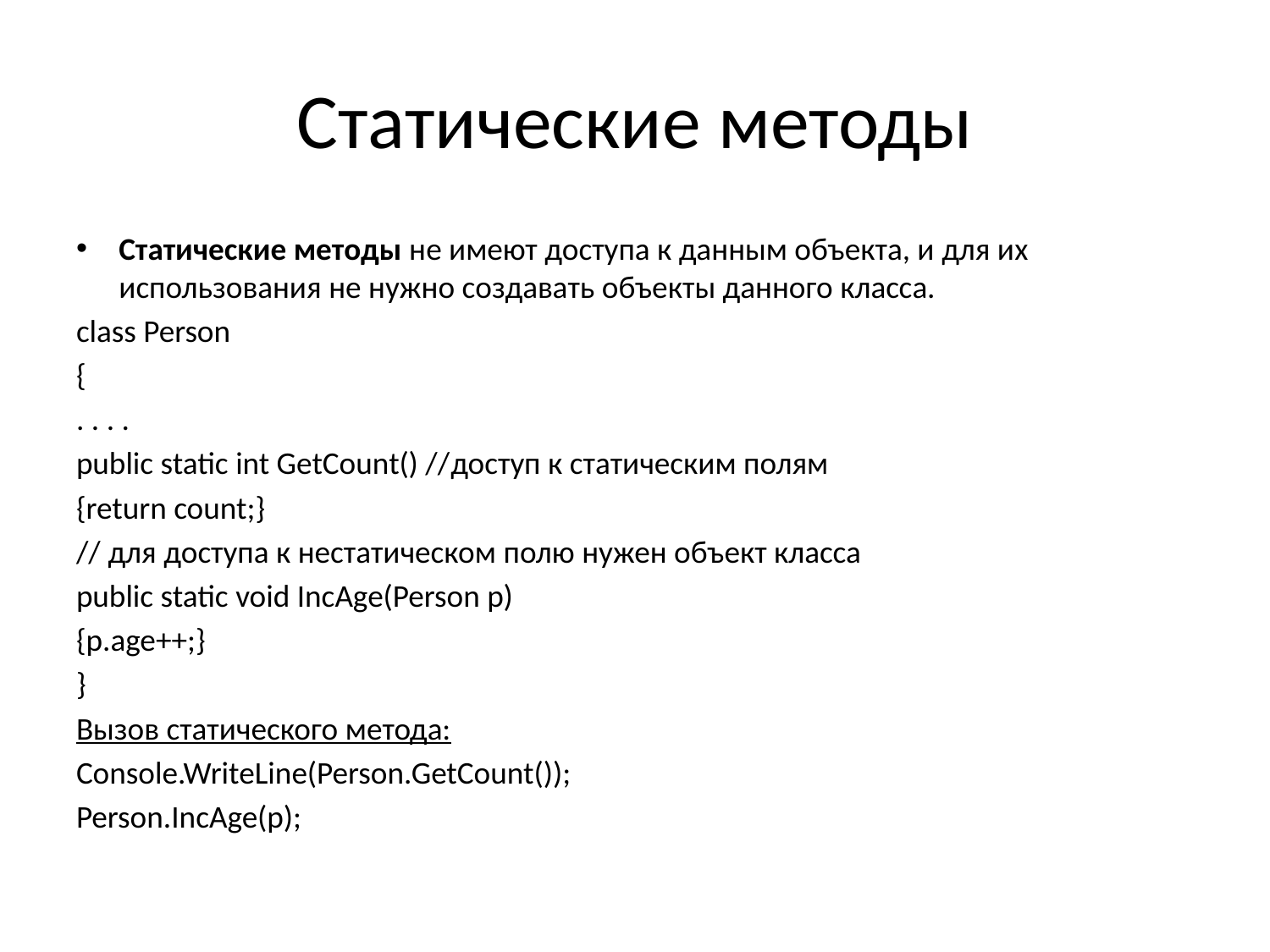

# Статические методы
Статические методы не имеют доступа к данным объекта, и для их использования не нужно создавать объекты данного класса.
class Person
{
. . . .
public static int GetCount() //доступ к статическим полям
{return count;}
// для доступа к нестатическом полю нужен объект класса
public static void IncAge(Person p)
{p.age++;}
}
Вызов статического метода:
Console.WriteLine(Person.GetCount());
Person.IncAge(p);